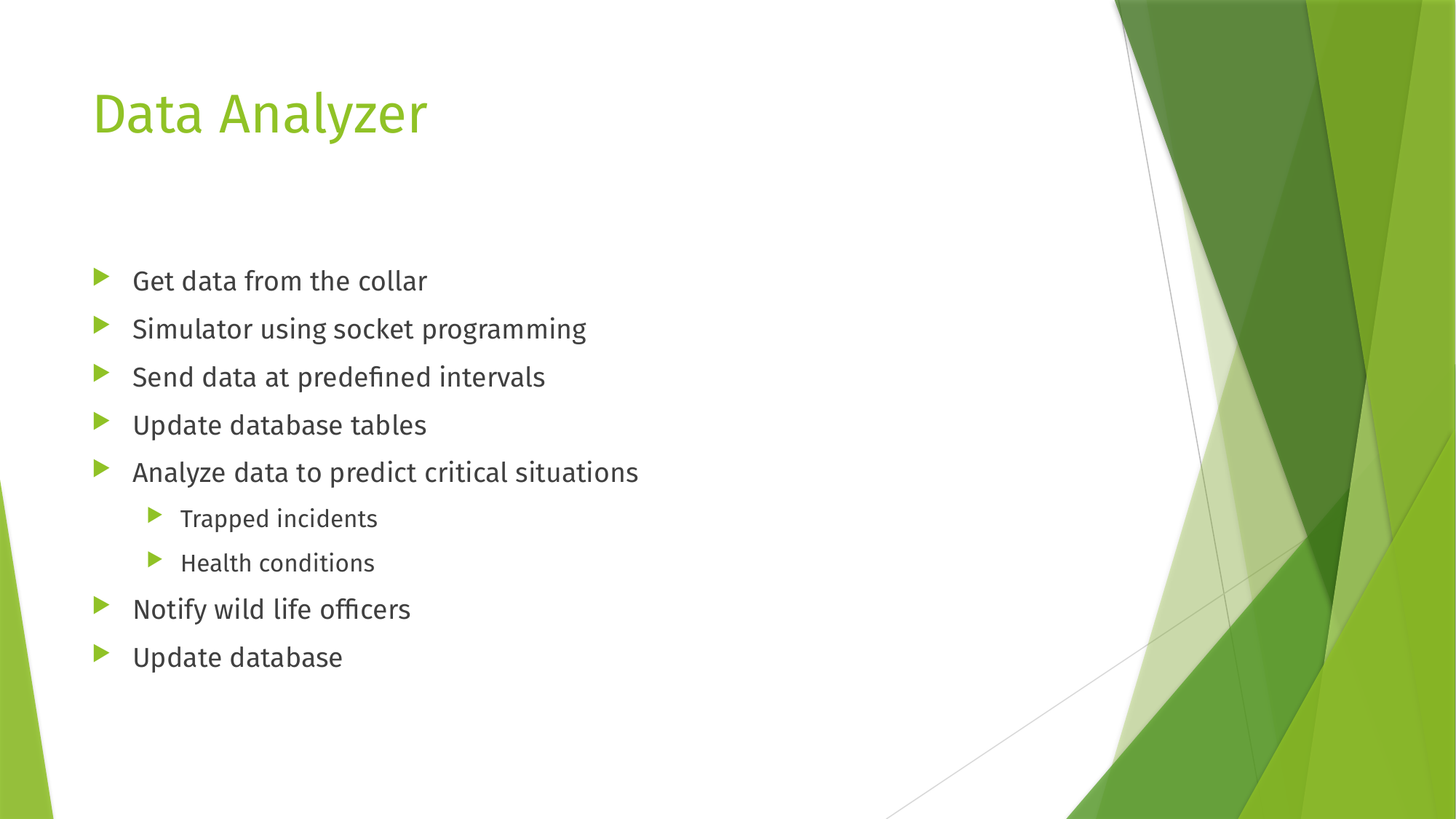

# Data Analyzer
Get data from the collar
Simulator using socket programming
Send data at predefined intervals
Update database tables
Analyze data to predict critical situations
Trapped incidents
Health conditions
Notify wild life officers
Update database